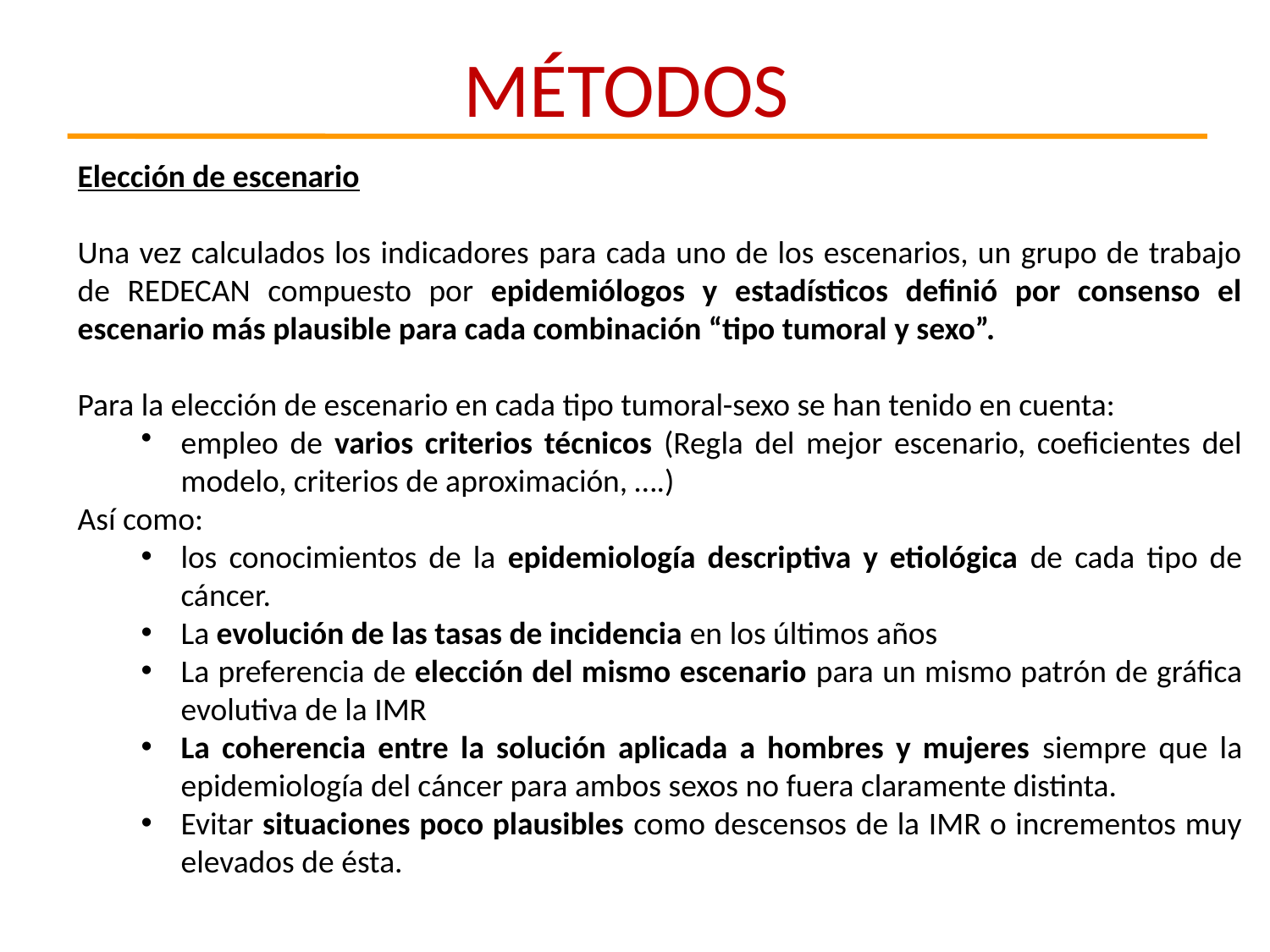

MÉTODOS

Elección de escenario

Una vez calculados los indicadores para cada uno de los escenarios, un grupo de trabajo de REDECAN compuesto por epidemiólogos y estadísticos definió por consenso el escenario más plausible para cada combinación “tipo tumoral y sexo”.

Para la elección de escenario en cada tipo tumoral-sexo se han tenido en cuenta:
empleo de varios criterios técnicos (Regla del mejor escenario, coeficientes del modelo, criterios de aproximación, ….)
Así como:
los conocimientos de la epidemiología descriptiva y etiológica de cada tipo de cáncer.
La evolución de las tasas de incidencia en los últimos años
La preferencia de elección del mismo escenario para un mismo patrón de gráfica evolutiva de la IMR
La coherencia entre la solución aplicada a hombres y mujeres siempre que la epidemiología del cáncer para ambos sexos no fuera claramente distinta.
Evitar situaciones poco plausibles como descensos de la IMR o incrementos muy elevados de ésta.